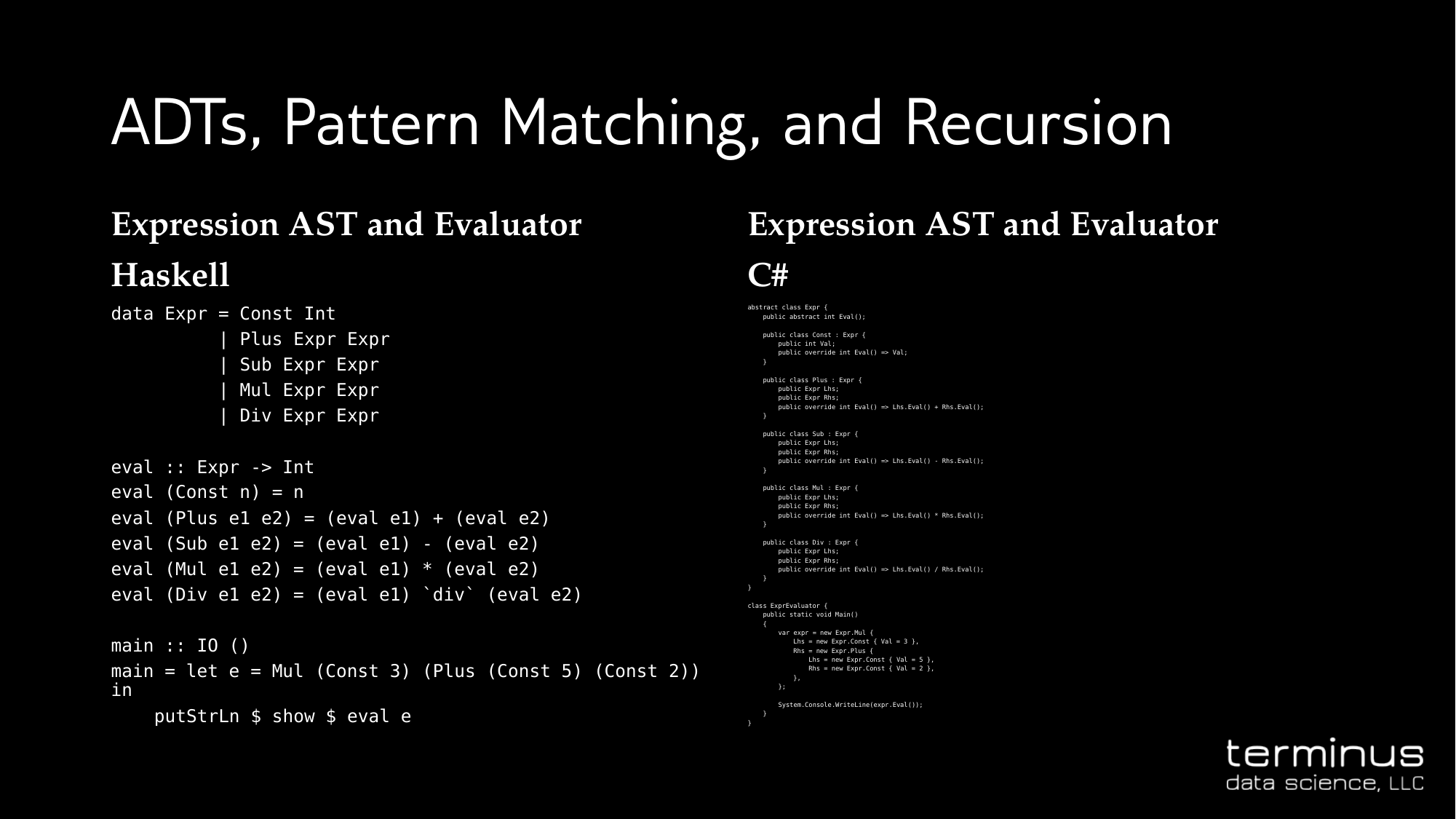

# ADTs, Pattern Matching, and Recursion
Expression AST and Evaluator
Haskell
Expression AST and Evaluator
C#
data Expr = Const Int
          | Plus Expr Expr
          | Sub Expr Expr
          | Mul Expr Expr
          | Div Expr Expr

eval :: Expr -> Int
eval (Const n) = n
eval (Plus e1 e2) = (eval e1) + (eval e2)
eval (Sub e1 e2) = (eval e1) - (eval e2)
eval (Mul e1 e2) = (eval e1) * (eval e2)
eval (Div e1 e2) = (eval e1) `div` (eval e2)

main :: IO ()
main = let e = Mul (Const 3) (Plus (Const 5) (Const 2)) in
    putStrLn $ show $ eval e
abstract class Expr {
    public abstract int Eval();

    public class Const : Expr {
        public int Val;
        public override int Eval() => Val;
    }

    public class Plus : Expr {
        public Expr Lhs;
        public Expr Rhs;
        public override int Eval() => Lhs.Eval() + Rhs.Eval();
    }

    public class Sub : Expr {
        public Expr Lhs;
        public Expr Rhs;
        public override int Eval() => Lhs.Eval() - Rhs.Eval();
    }

    public class Mul : Expr {
        public Expr Lhs;
        public Expr Rhs;
        public override int Eval() => Lhs.Eval() * Rhs.Eval();
    }

    public class Div : Expr {
        public Expr Lhs;
        public Expr Rhs;
        public override int Eval() => Lhs.Eval() / Rhs.Eval();
    }
}

class ExprEvaluator {
    public static void Main()
    {
        var expr = new Expr.Mul {
            Lhs = new Expr.Const { Val = 3 },
            Rhs = new Expr.Plus {
                Lhs = new Expr.Const { Val = 5 },
                Rhs = new Expr.Const { Val = 2 },
            },
        };

        System.Console.WriteLine(expr.Eval());
    }
}